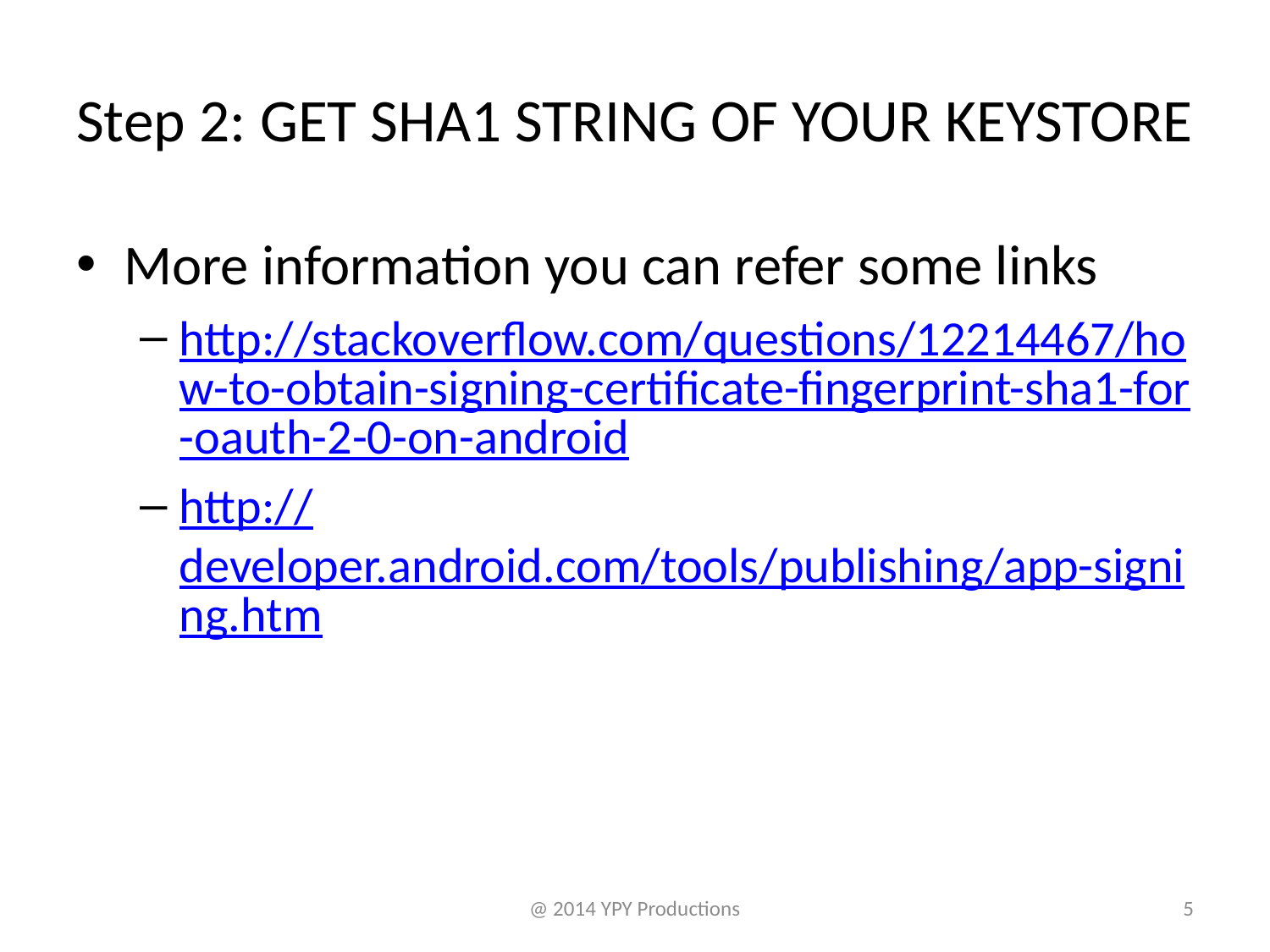

# Step 2: GET SHA1 STRING OF YOUR KEYSTORE
More information you can refer some links
http://stackoverflow.com/questions/12214467/how-to-obtain-signing-certificate-fingerprint-sha1-for-oauth-2-0-on-android
http://developer.android.com/tools/publishing/app-signing.htm
@ 2014 YPY Productions
5